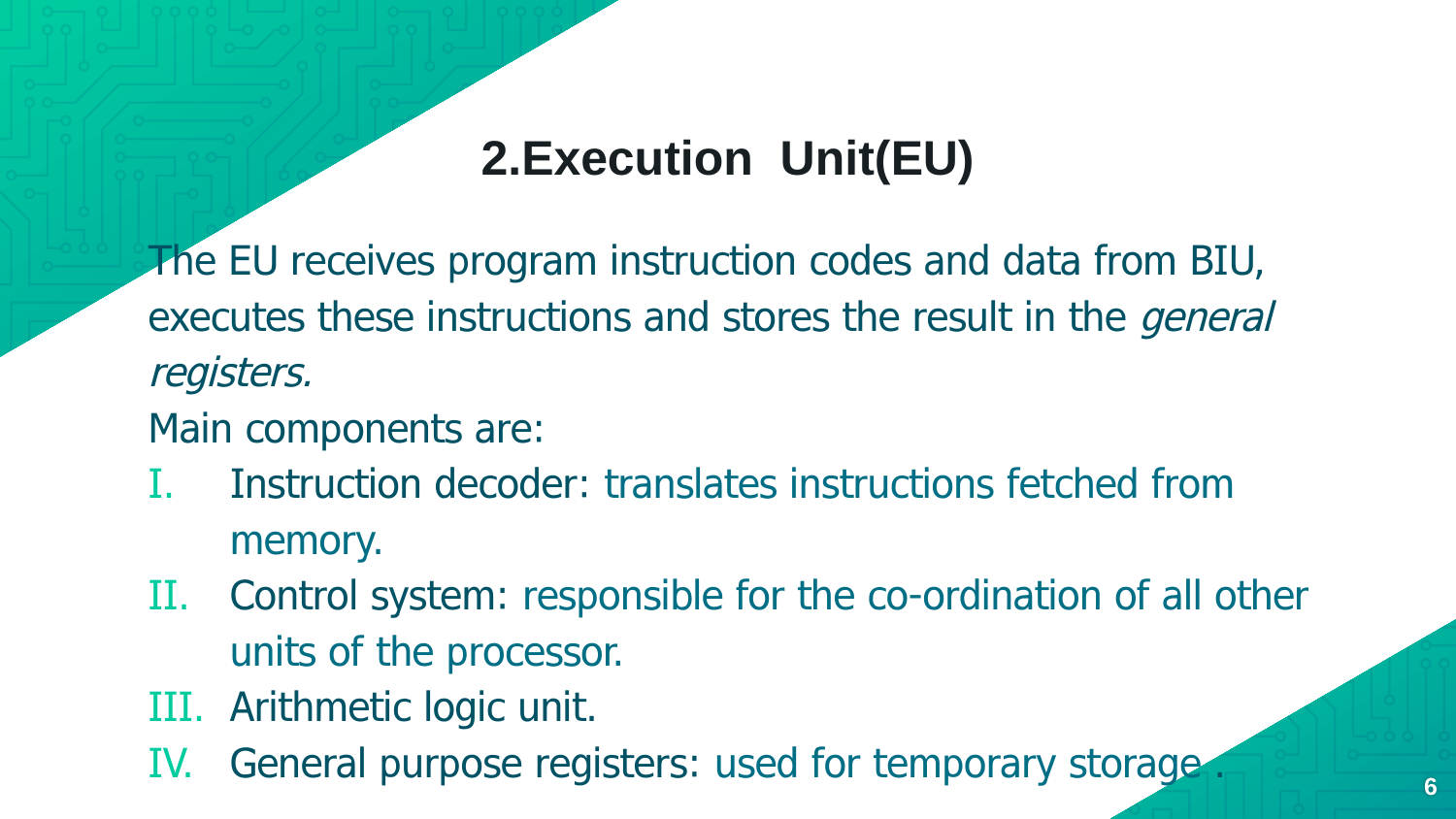

# 2.Execution  Unit(EU)
The EU receives program instruction codes and data from BIU, executes these instructions and stores the result in the general registers.
Main components are:
Instruction decoder: translates instructions fetched from memory.
Control system: responsible for the co-ordination of all other units of the processor.
Arithmetic logic unit.
General purpose registers: used for temporary storage .

6